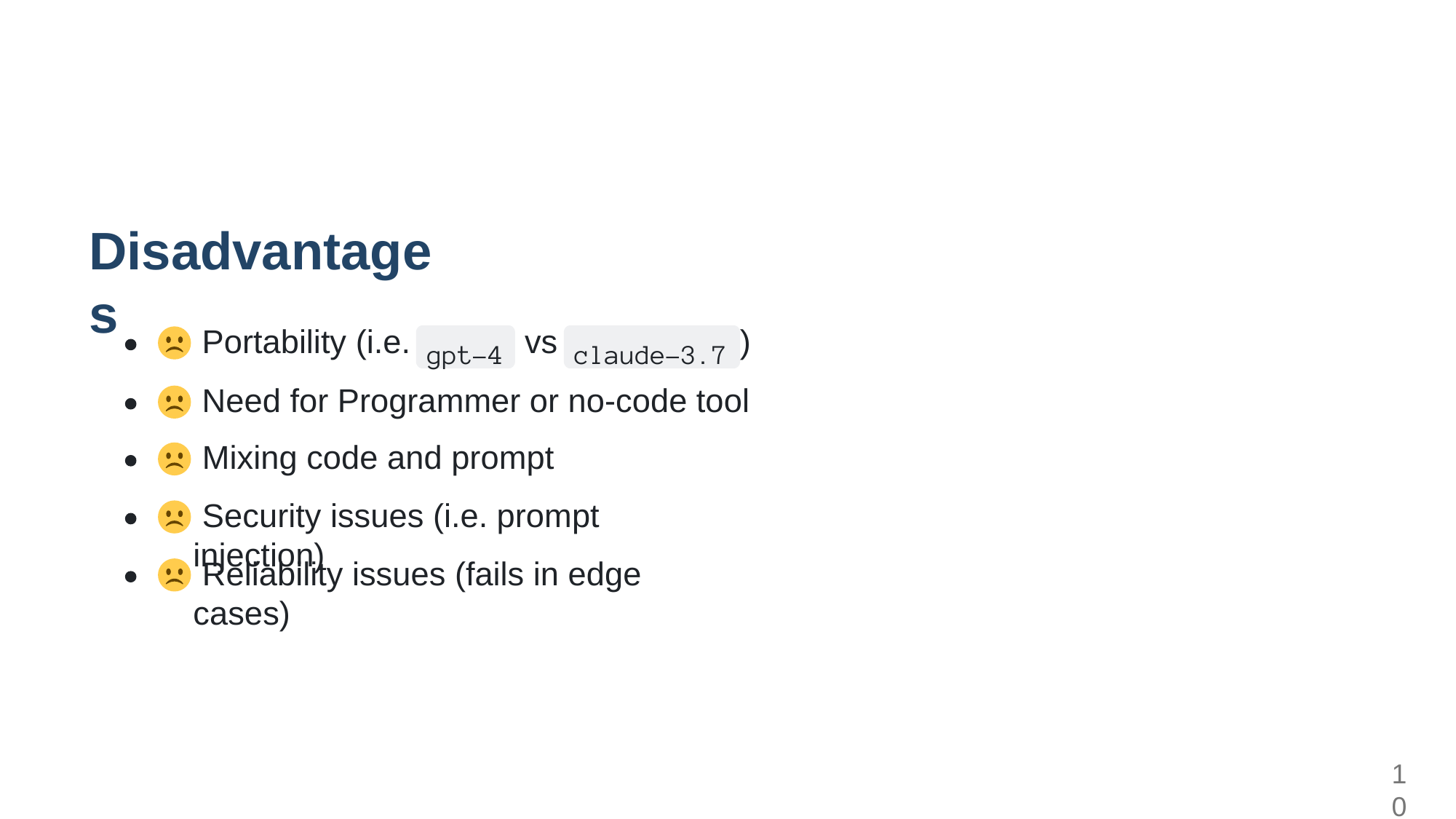

Disadvantages
 Portability (i.e.
 vs
)

gpt-4
claude-3.7

 Need for Programmer or no-code tool

 Mixing code and prompt

 Security issues (i.e. prompt injection)

 Reliability issues (fails in edge cases)

10